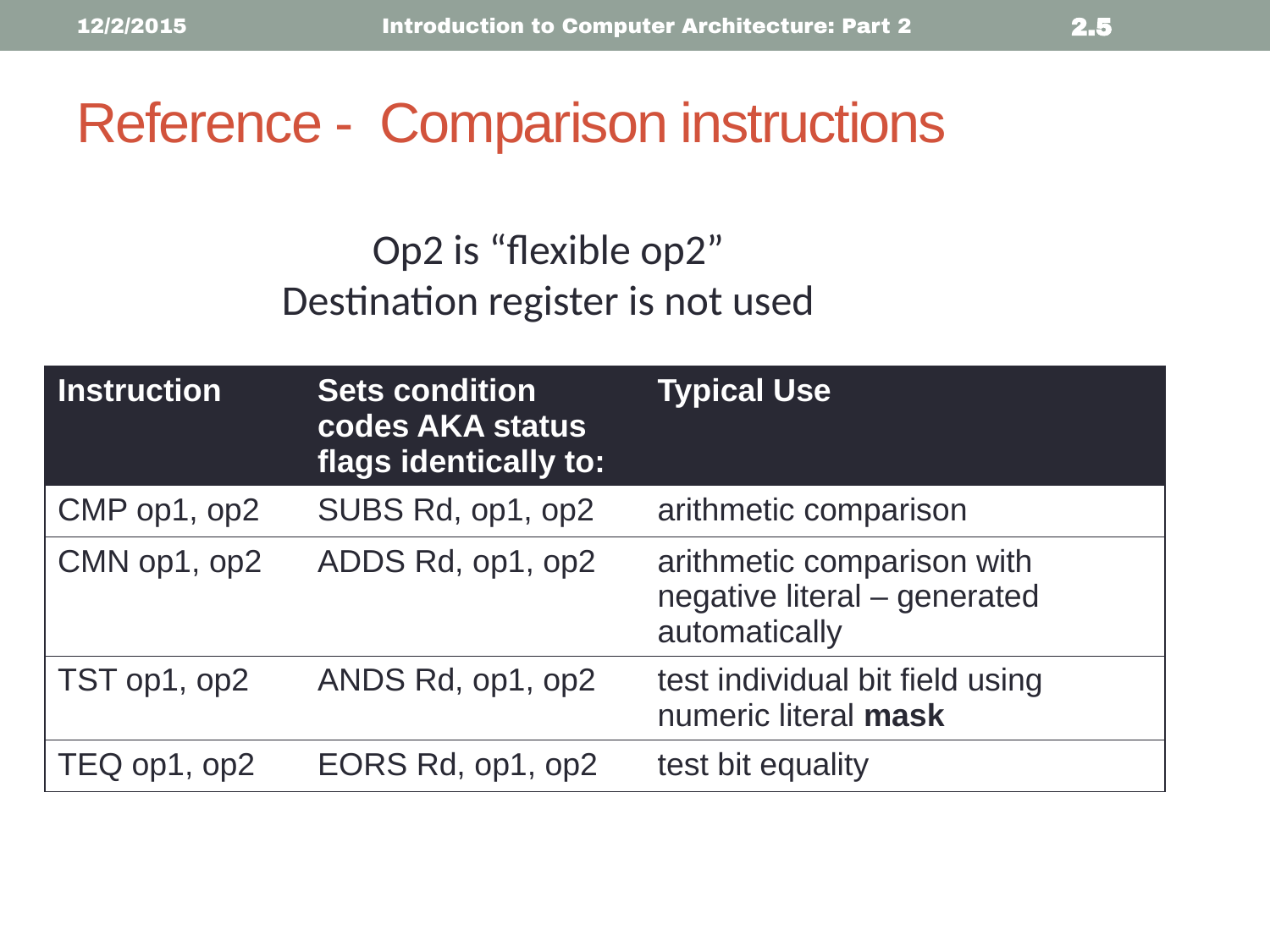

12/2/2015
Introduction to Computer Architecture: Part 2
2.5
# Reference -  Comparison instructions
Op2 is “flexible op2”
Destination register is not used
| Instruction | Sets condition codes AKA status flags identically to: | Typical Use |
| --- | --- | --- |
| CMP op1, op2 | SUBS Rd, op1, op2 | arithmetic comparison |
| CMN op1, op2 | ADDS Rd, op1, op2 | arithmetic comparison with negative literal – generated automatically |
| TST op1, op2 | ANDS Rd, op1, op2 | test individual bit field using numeric literal mask |
| TEQ op1, op2 | EORS Rd, op1, op2 | test bit equality |